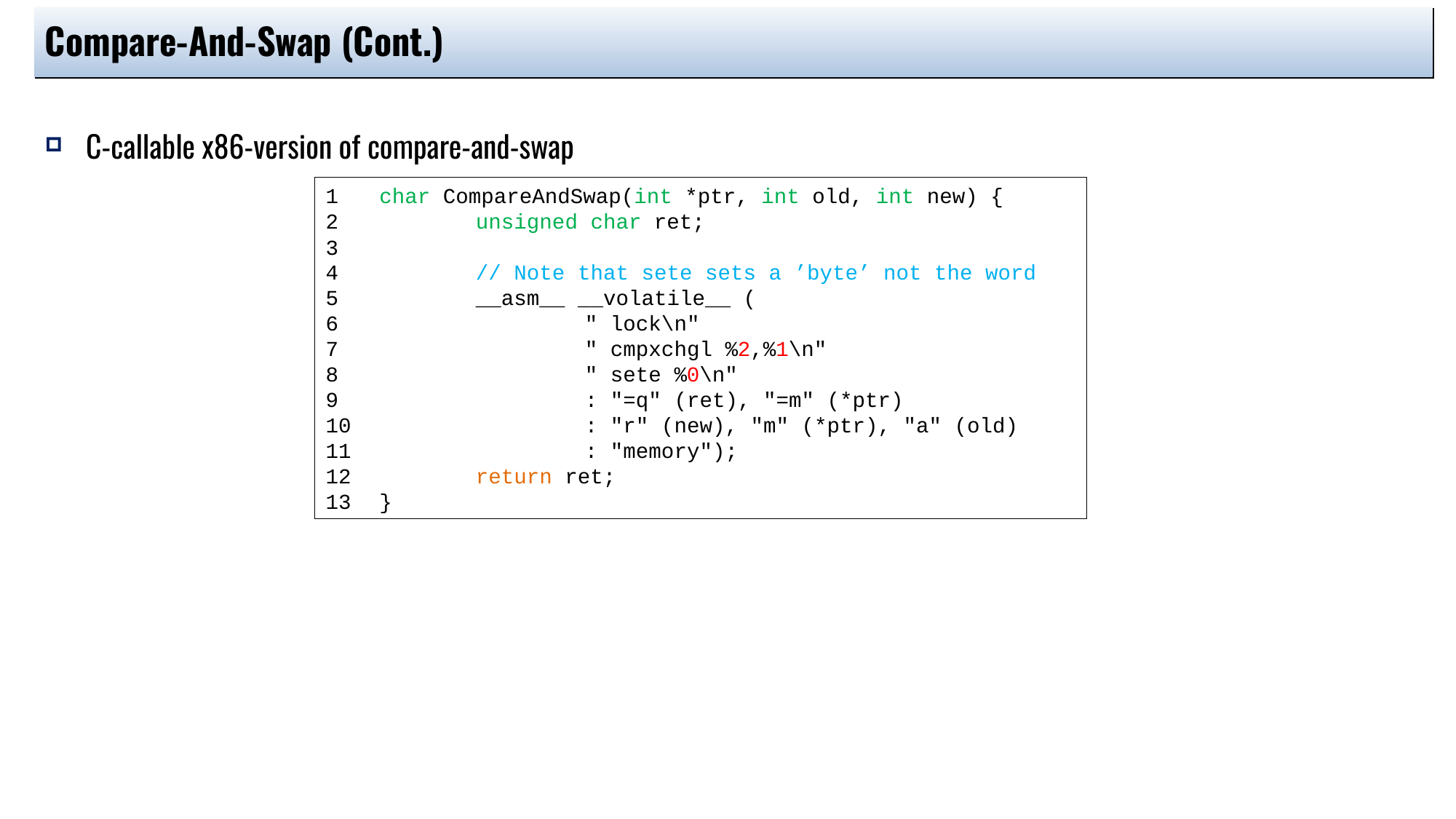

# Compare-And-Swap (Cont.)
C-callable x86-version of compare-and-swap
 char CompareAndSwap(int *ptr, int old, int new) {
 	unsigned char ret;

 	// Note that sete sets a ’byte’ not the word
 	__asm__ __volatile__ (
 		" lock\n"
 		" cmpxchgl %2,%1\n"
 		" sete %0\n"
 		: "=q" (ret), "=m" (*ptr)
 		: "r" (new), "m" (*ptr), "a" (old)
 		: "memory");
 	return ret;
 }